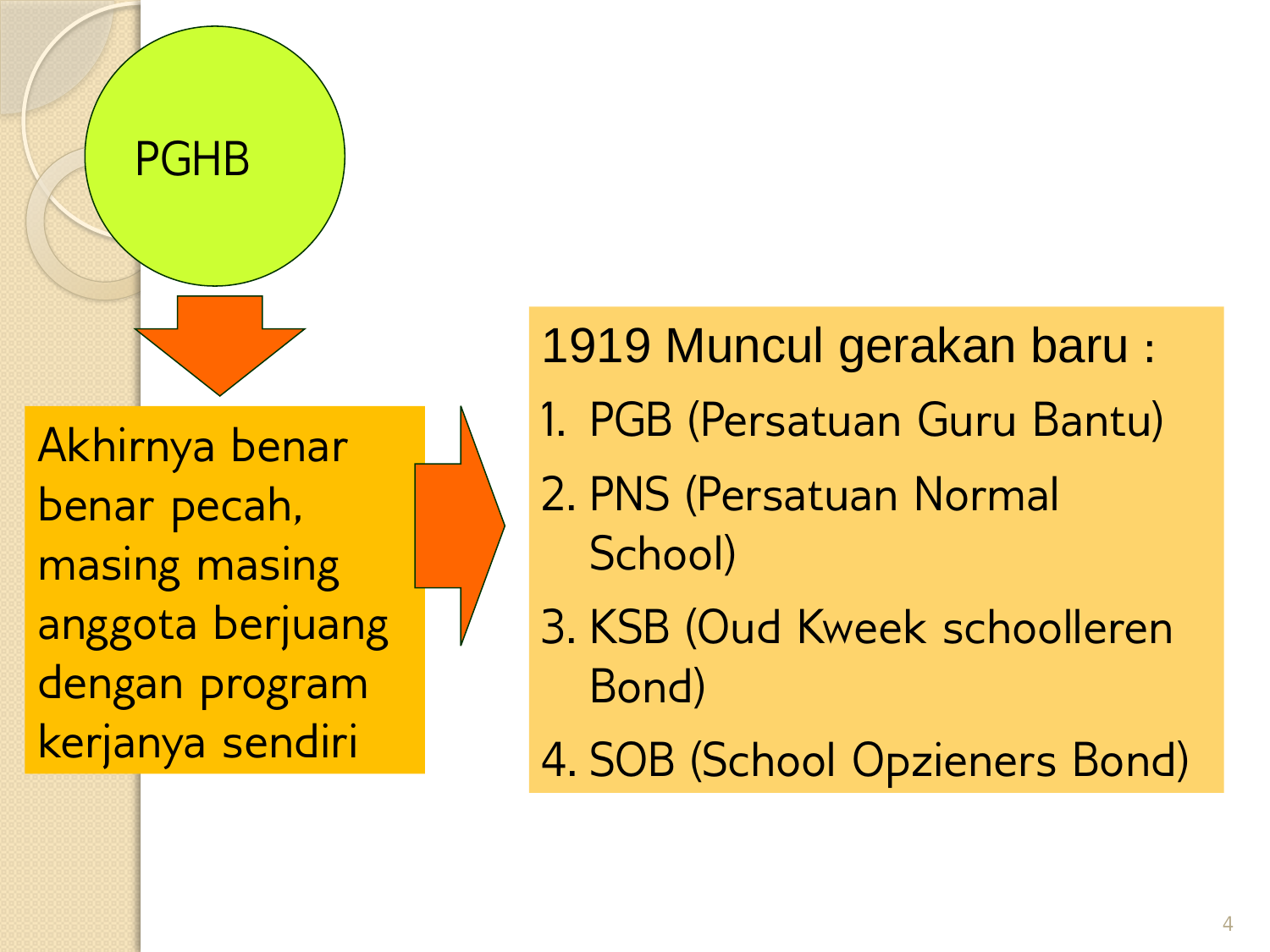

PGHB

1919 Muncul gerakan baru :
PGB (Persatuan Guru Bantu)
PNS (Persatuan Normal School)
KSB (Oud Kweek schoolleren Bond)
SOB (School Opzieners Bond)

Akhirnya benar benar pecah, masing masing anggota berjuang dengan program kerjanya sendiri
4